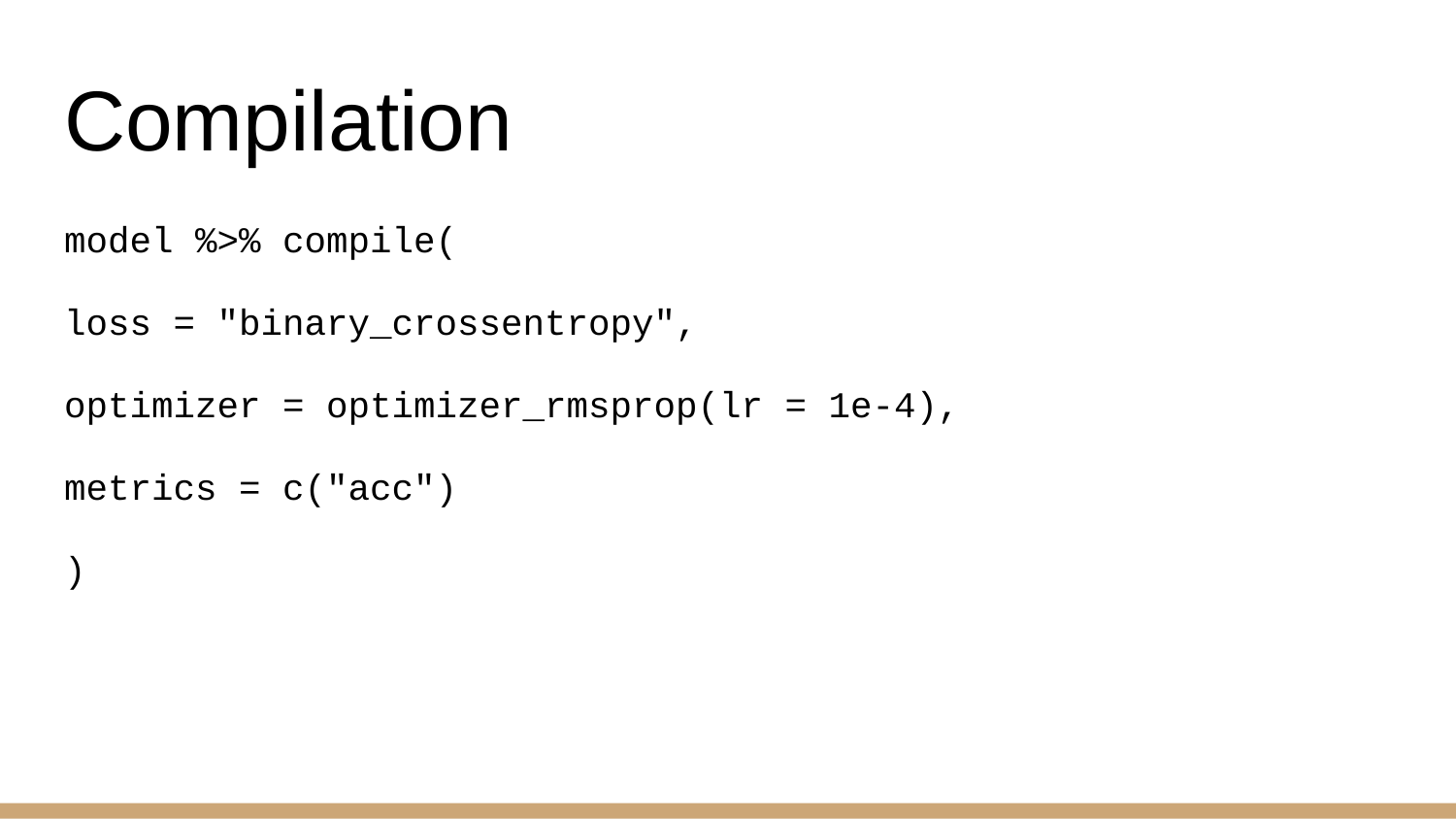

# Compilation
model %>% compile(
loss = "binary_crossentropy",
optimizer = optimizer_rmsprop(lr = 1e-4),
metrics = c("acc")
)